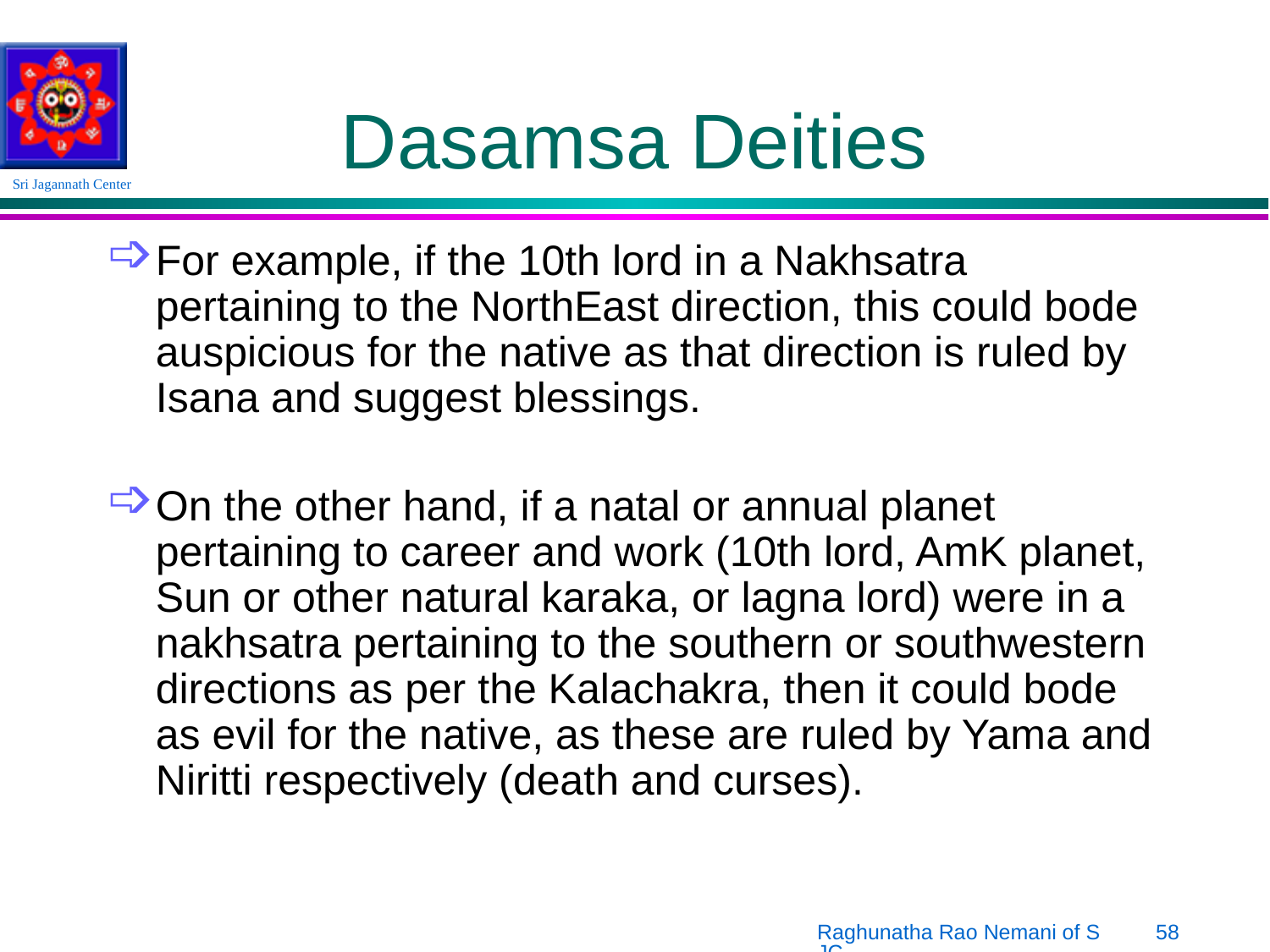

# Dasamsa Deities
For example, if the 10th lord in a Nakhsatra pertaining to the NorthEast direction, this could bode auspicious for the native as that direction is ruled by Isana and suggest blessings.

On the other hand, if a natal or annual planet pertaining to career and work (10th lord, AmK planet, Sun or other natural karaka, or lagna lord) were in a nakhsatra pertaining to the southern or southwestern directions as per the Kalachakra, then it could bode as evil for the native, as these are ruled by Yama and Niritti respectively (death and curses).
Raghunatha Rao Nemani of SJC
58